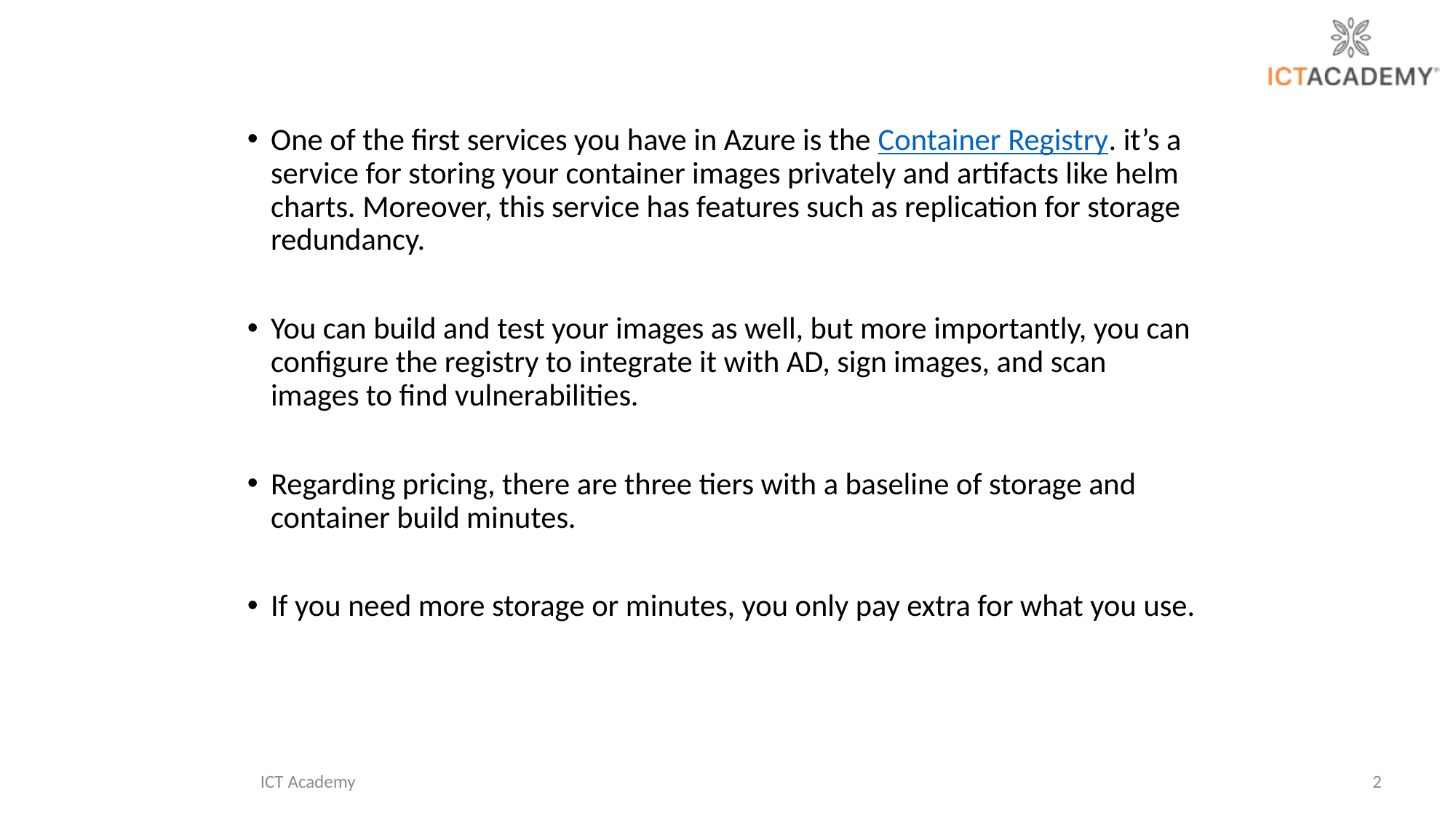

One of the first services you have in Azure is the Container Registry. it’s a service for storing your container images privately and artifacts like helm charts. Moreover, this service has features such as replication for storage redundancy.

You can build and test your images as well, but more importantly, you can configure the registry to integrate it with AD, sign images, and scan images to find vulnerabilities.

Regarding pricing, there are three tiers with a baseline of storage and container build minutes.

If you need more storage or minutes, you only pay extra for what you use.
ICT Academy
2